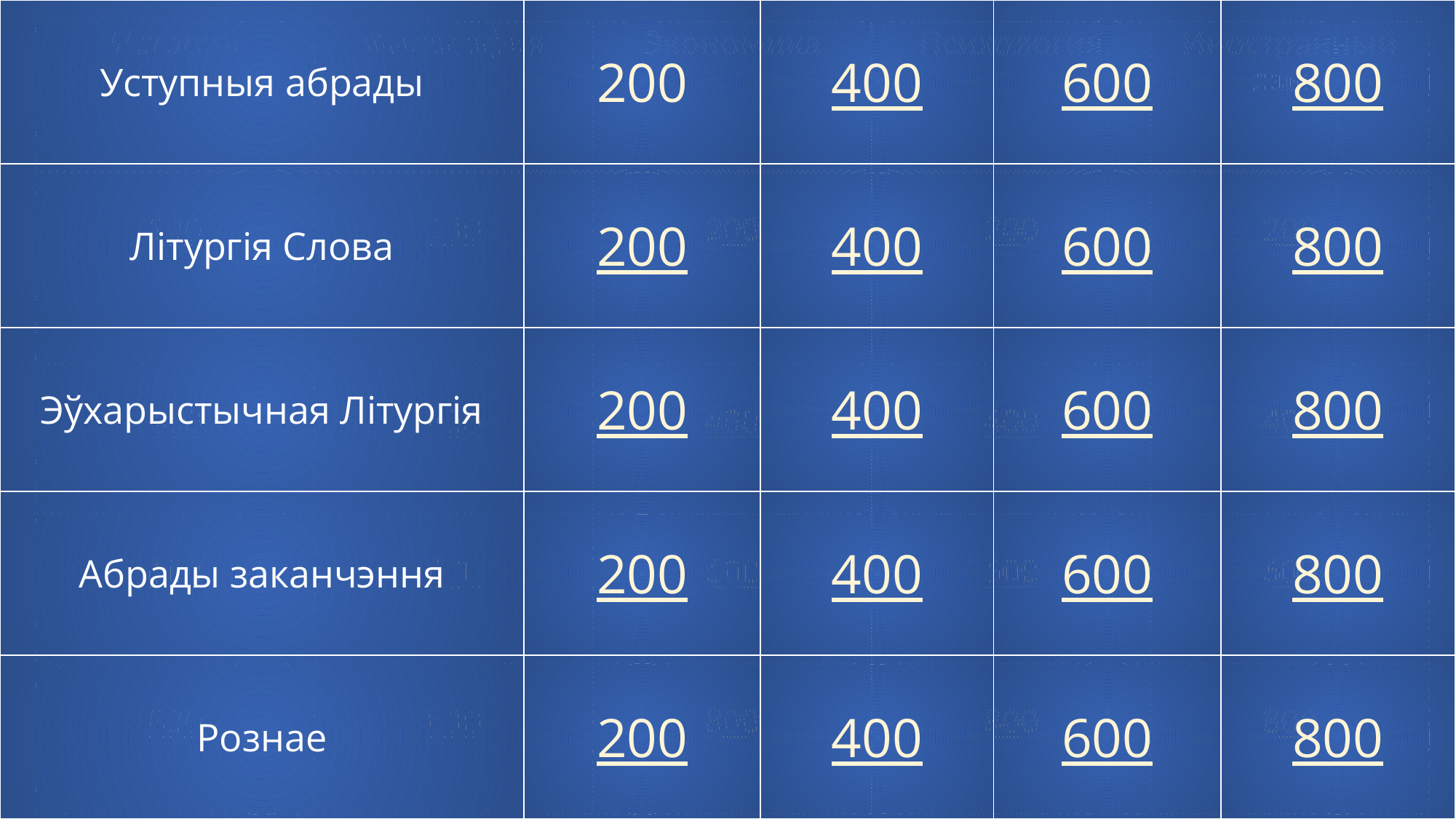

| Уступныя абрады | 200 | 400 | 600 | 800 |
| --- | --- | --- | --- | --- |
| Літургія Слова | 200 | 400 | 600 | 800 |
| Эўхарыстычная Літургія | 200 | 400 | 600 | 800 |
| Абрады заканчэння | 200 | 400 | 600 | 800 |
| Рознае | 200 | 400 | 600 | 800 |
| История | Философия | Экономика | Психология | Иностранный язык |
| --- | --- | --- | --- | --- |
| 200 | 200 | 200 | 200 | 200 |
| 400 | 400 | 400 | 400 | 400 |
| 600 | 600 | 600 | 600 | 600 |
| 800 | 800 | 800 | 800 | 800 |